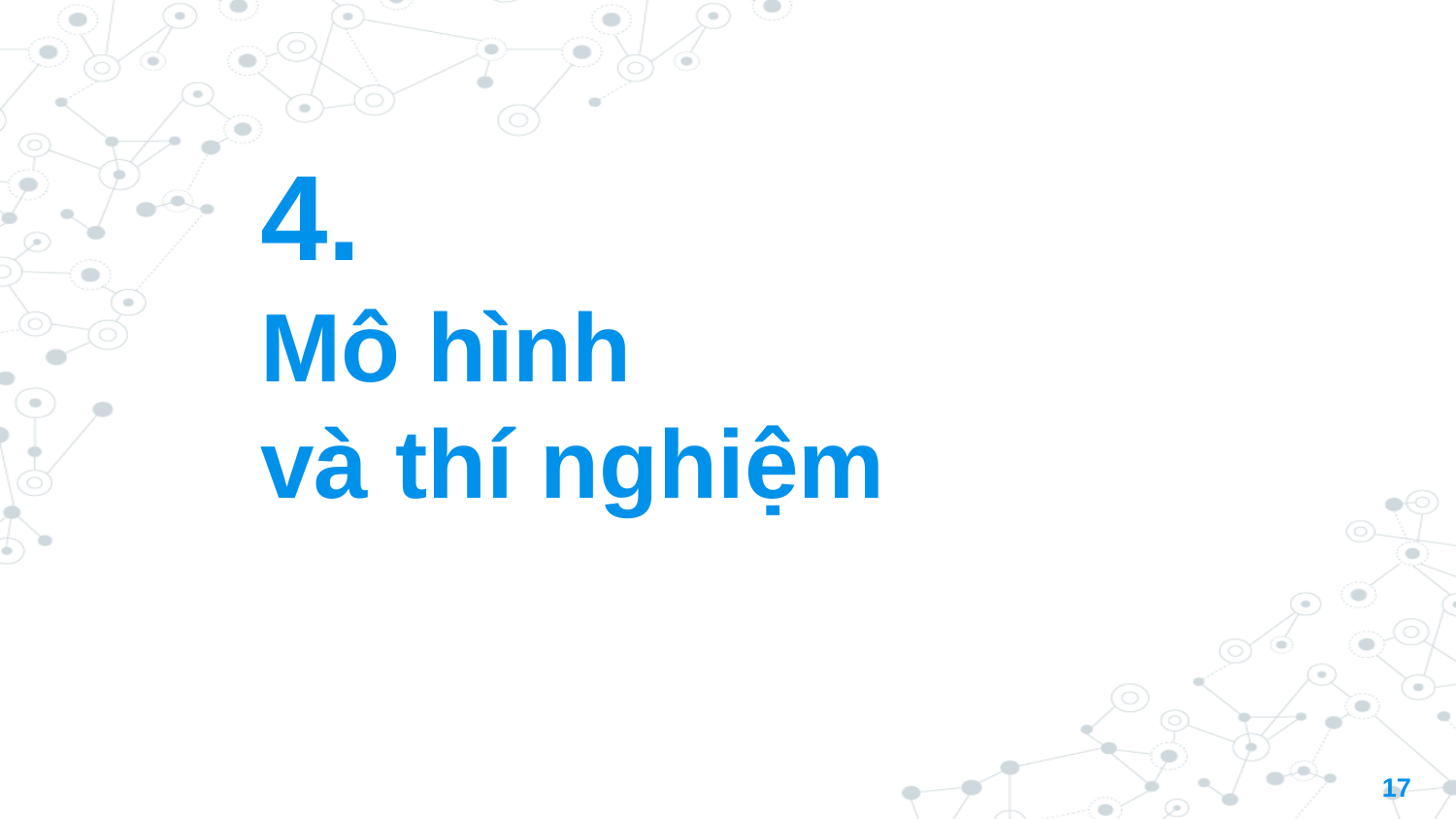

# 4.
Mô hình
và thí nghiệm
17